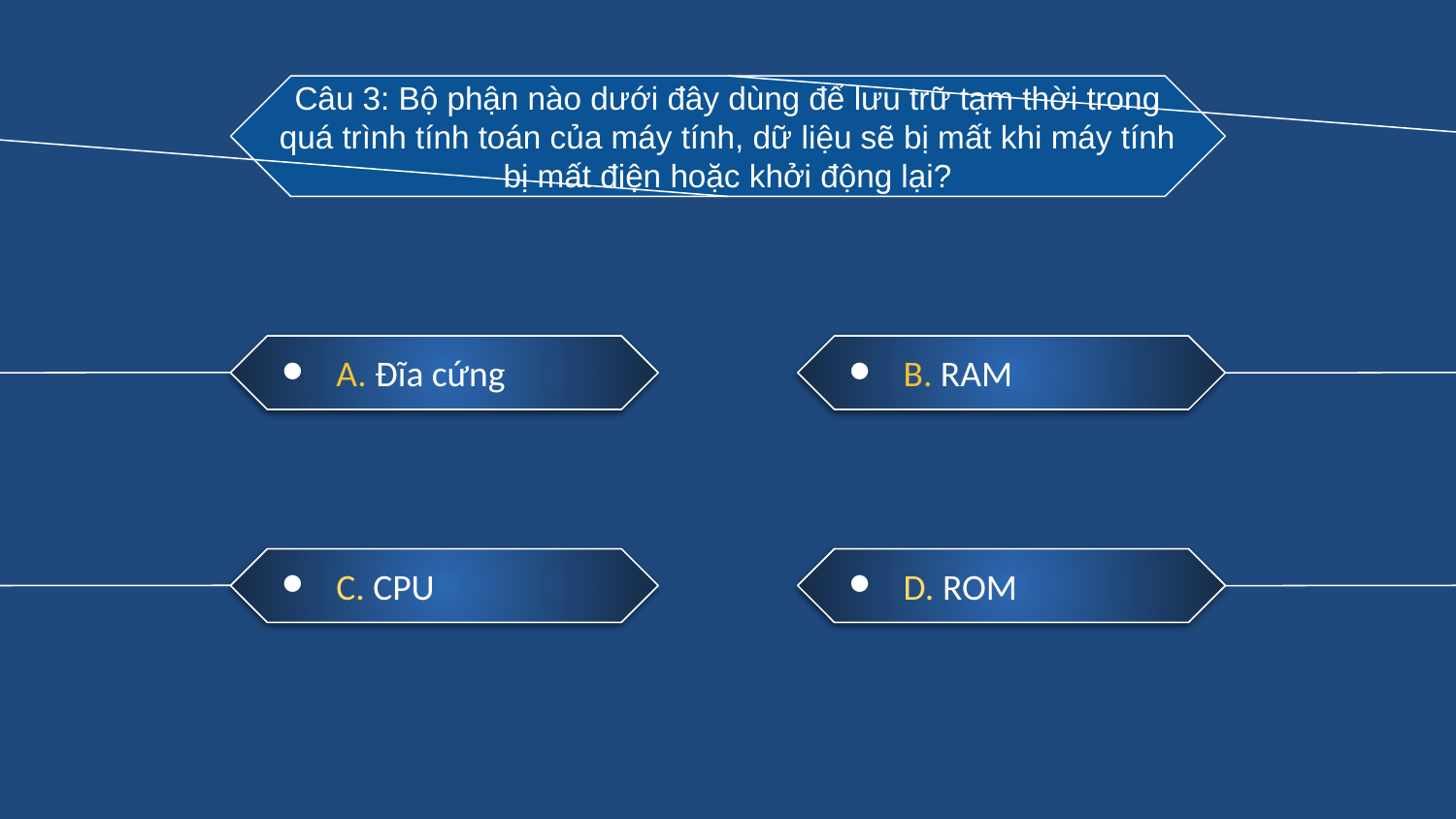

Câu 3: Bộ phận nào dưới đây dùng để lưu trữ tạm thời trong quá trình tính toán của máy tính, dữ liệu sẽ bị mất khi máy tính bị mất điện hoặc khởi động lại?
Sai
A. Đĩa cứng
Đúng
B. RAM
Sai
C. CPU
Sai
D. ROM